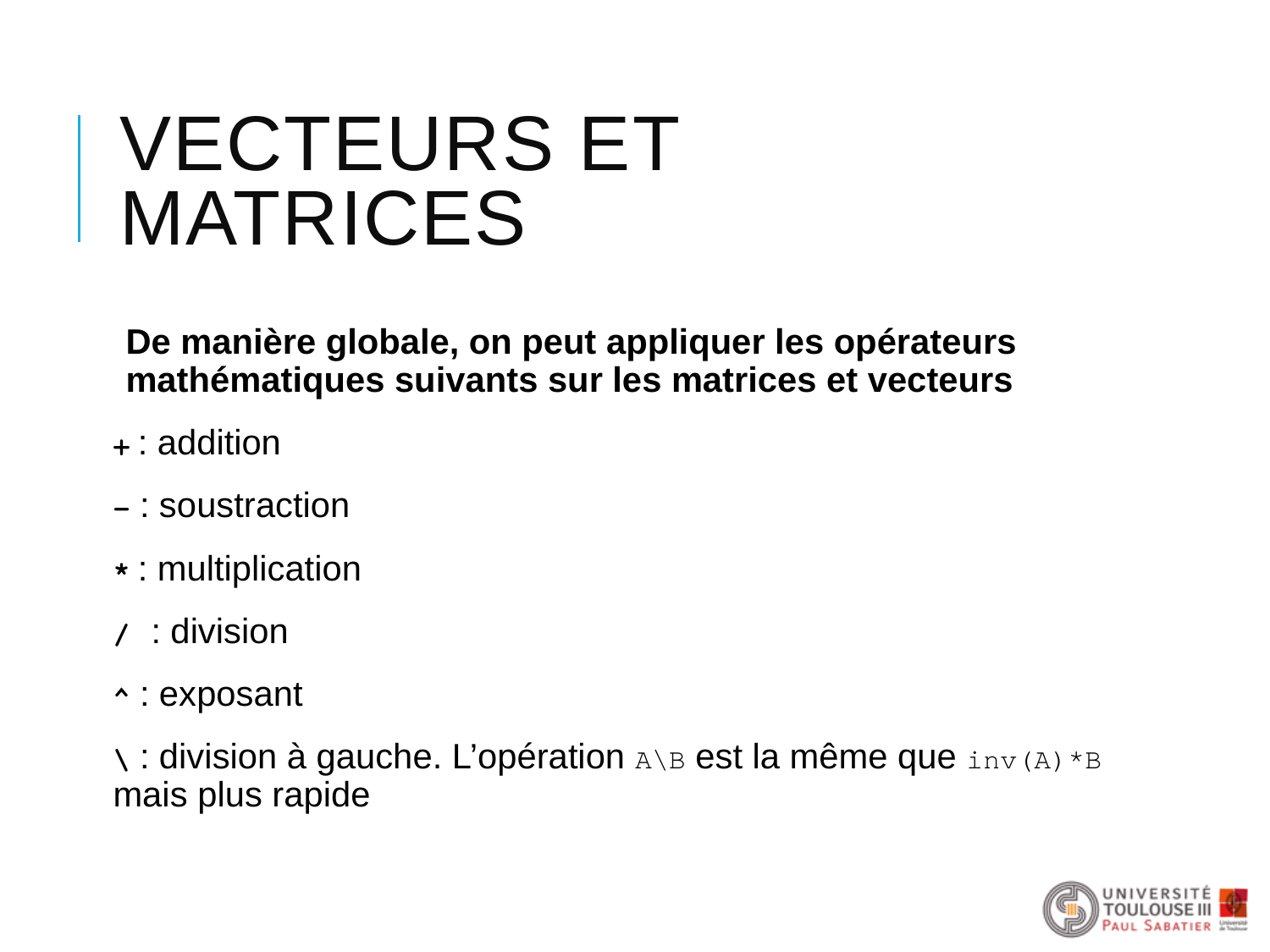

# Vecteurs et Matrices
De manière globale, on peut appliquer les opérateurs mathématiques suivants sur les matrices et vecteurs
+ : addition
- : soustraction
* : multiplication
/ : division
^ : exposant
\ : division à gauche. L’opération A\B est la même que inv(A)*B mais plus rapide